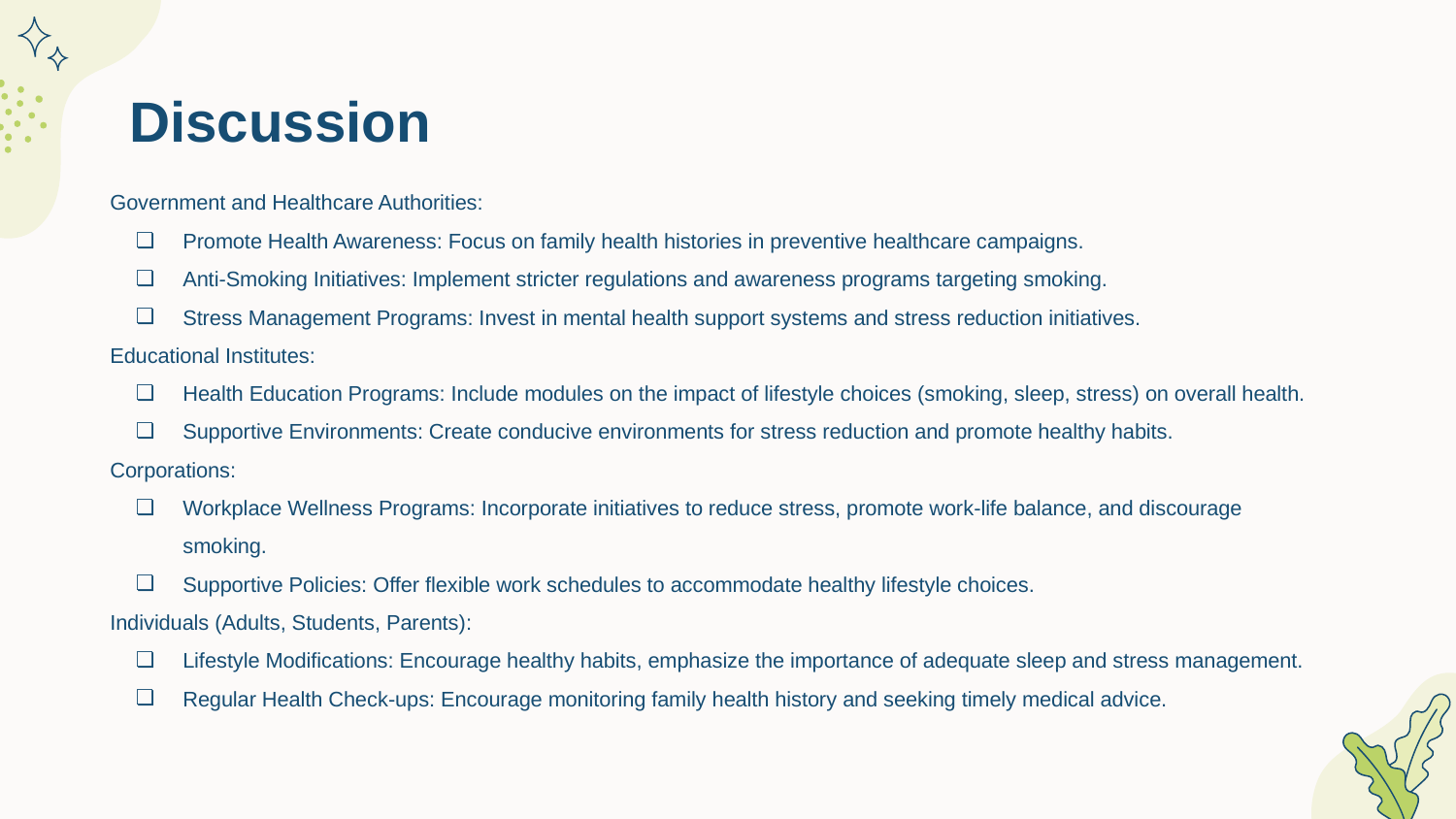

# Discussion
Government and Healthcare Authorities:
Promote Health Awareness: Focus on family health histories in preventive healthcare campaigns.
Anti-Smoking Initiatives: Implement stricter regulations and awareness programs targeting smoking.
Stress Management Programs: Invest in mental health support systems and stress reduction initiatives.
Educational Institutes:
Health Education Programs: Include modules on the impact of lifestyle choices (smoking, sleep, stress) on overall health.
Supportive Environments: Create conducive environments for stress reduction and promote healthy habits.
Corporations:
Workplace Wellness Programs: Incorporate initiatives to reduce stress, promote work-life balance, and discourage smoking.
Supportive Policies: Offer flexible work schedules to accommodate healthy lifestyle choices.
Individuals (Adults, Students, Parents):
Lifestyle Modifications: Encourage healthy habits, emphasize the importance of adequate sleep and stress management.
Regular Health Check-ups: Encourage monitoring family health history and seeking timely medical advice.